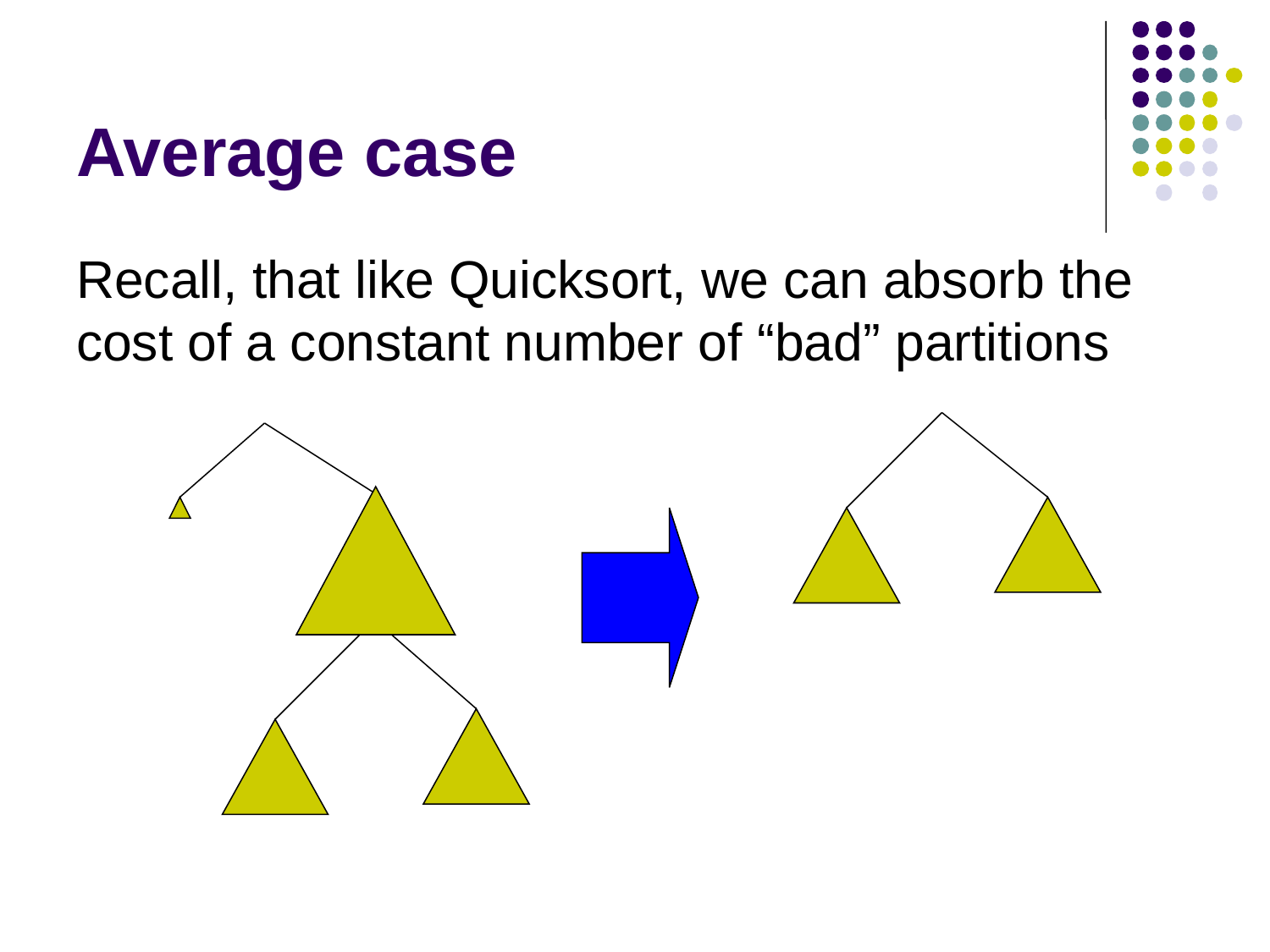

# Average case
Recall, that like Quicksort, we can absorb the cost of a constant number of “bad” partitions